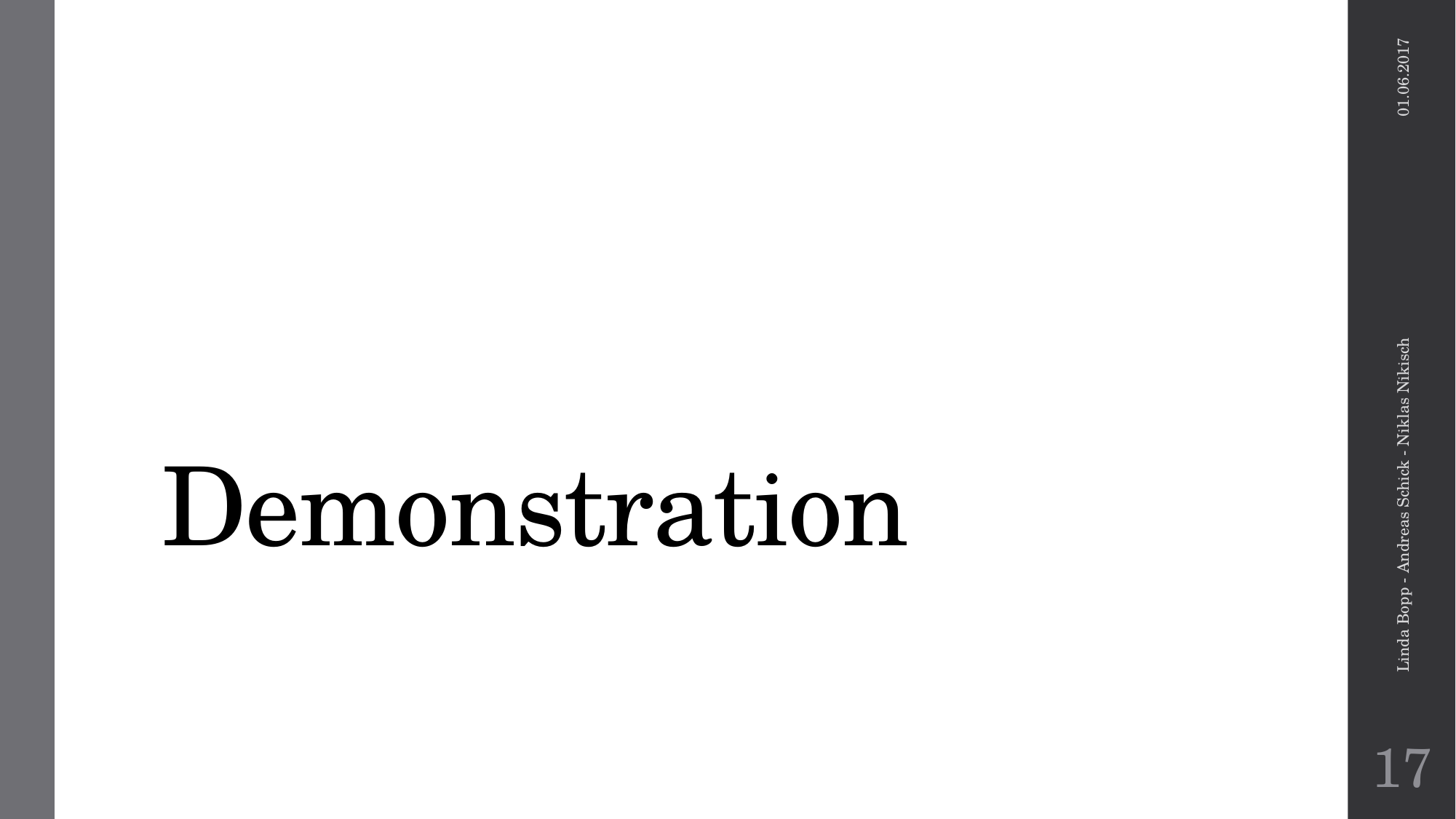

# Demonstration
01.06.2017
Linda Bopp - Andreas Schick - Niklas Nikisch

17